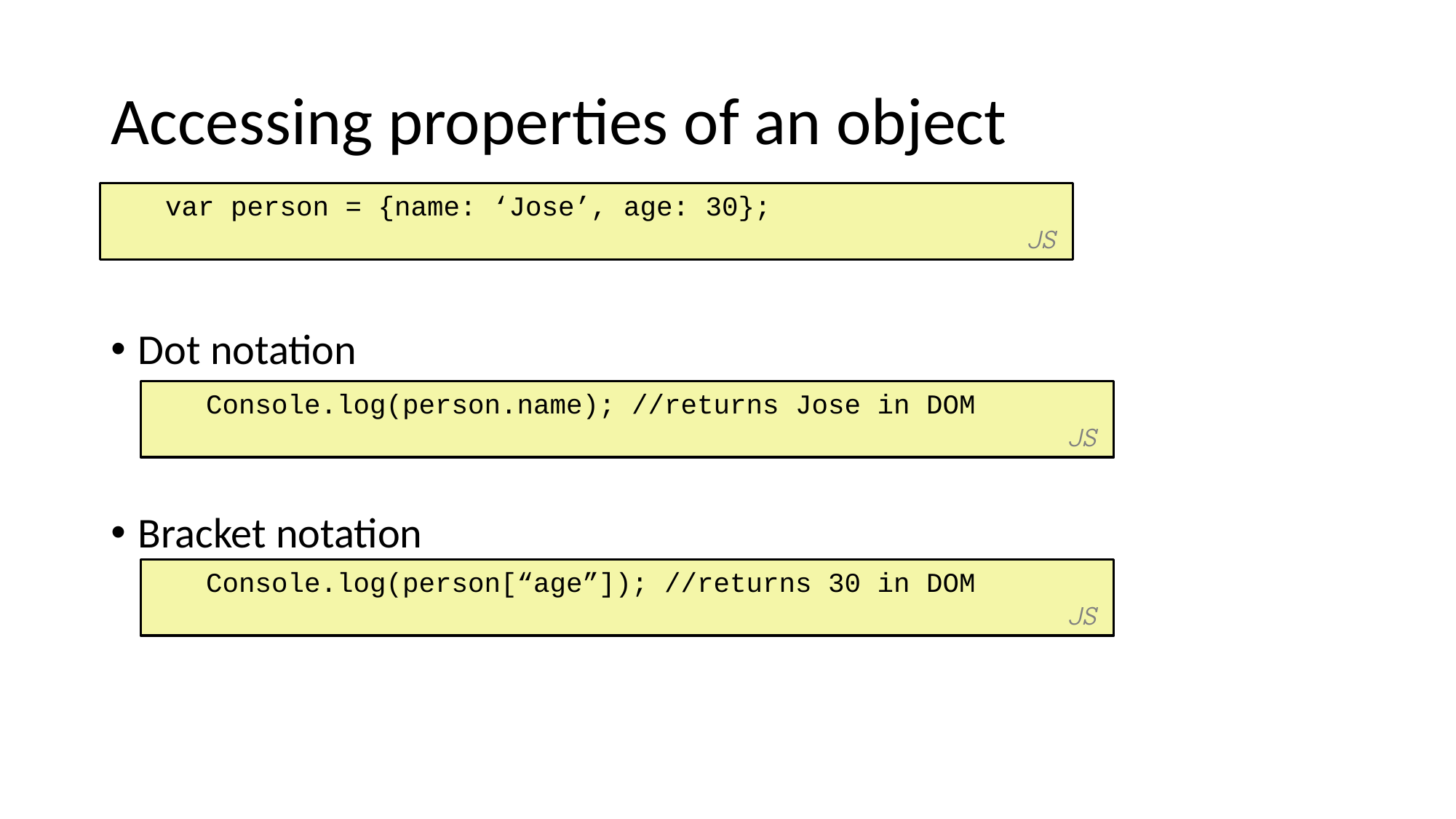

# Accessing properties of an object
var person = {name: ‘Jose’, age: 30};
		  		           	  	  	   JS
Dot notation

Bracket notation
Console.log(person.name); //returns Jose in DOM
		  		           	  	  	   JS
Console.log(person[“age”]); //returns 30 in DOM
		  		           	  	  	   JS